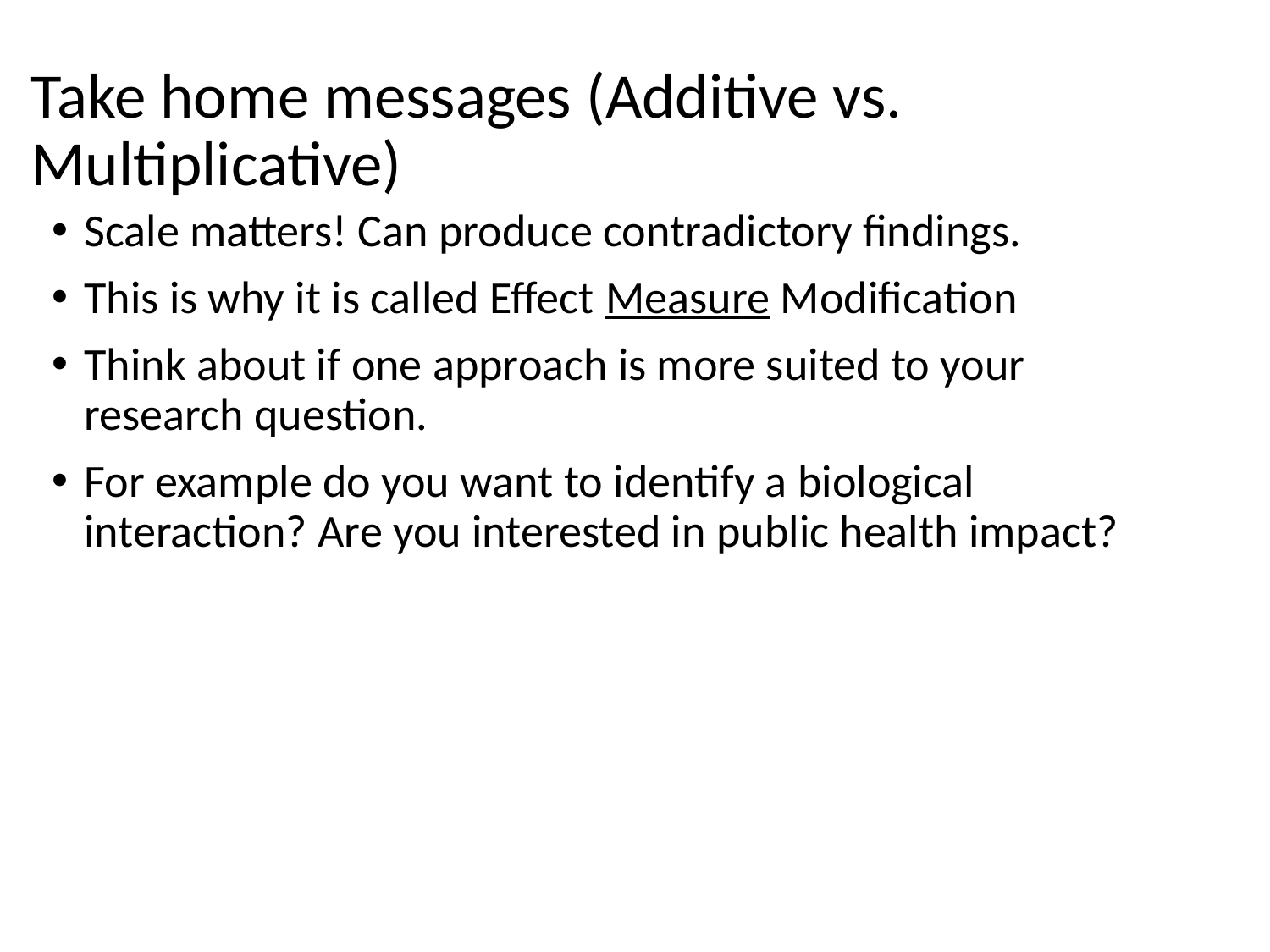

# Take home messages (Additive vs. Multiplicative)
Scale matters! Can produce contradictory findings.
This is why it is called Effect Measure Modification
Think about if one approach is more suited to your research question.
For example do you want to identify a biological interaction? Are you interested in public health impact?
Think carefully about what scale is most suitable for your